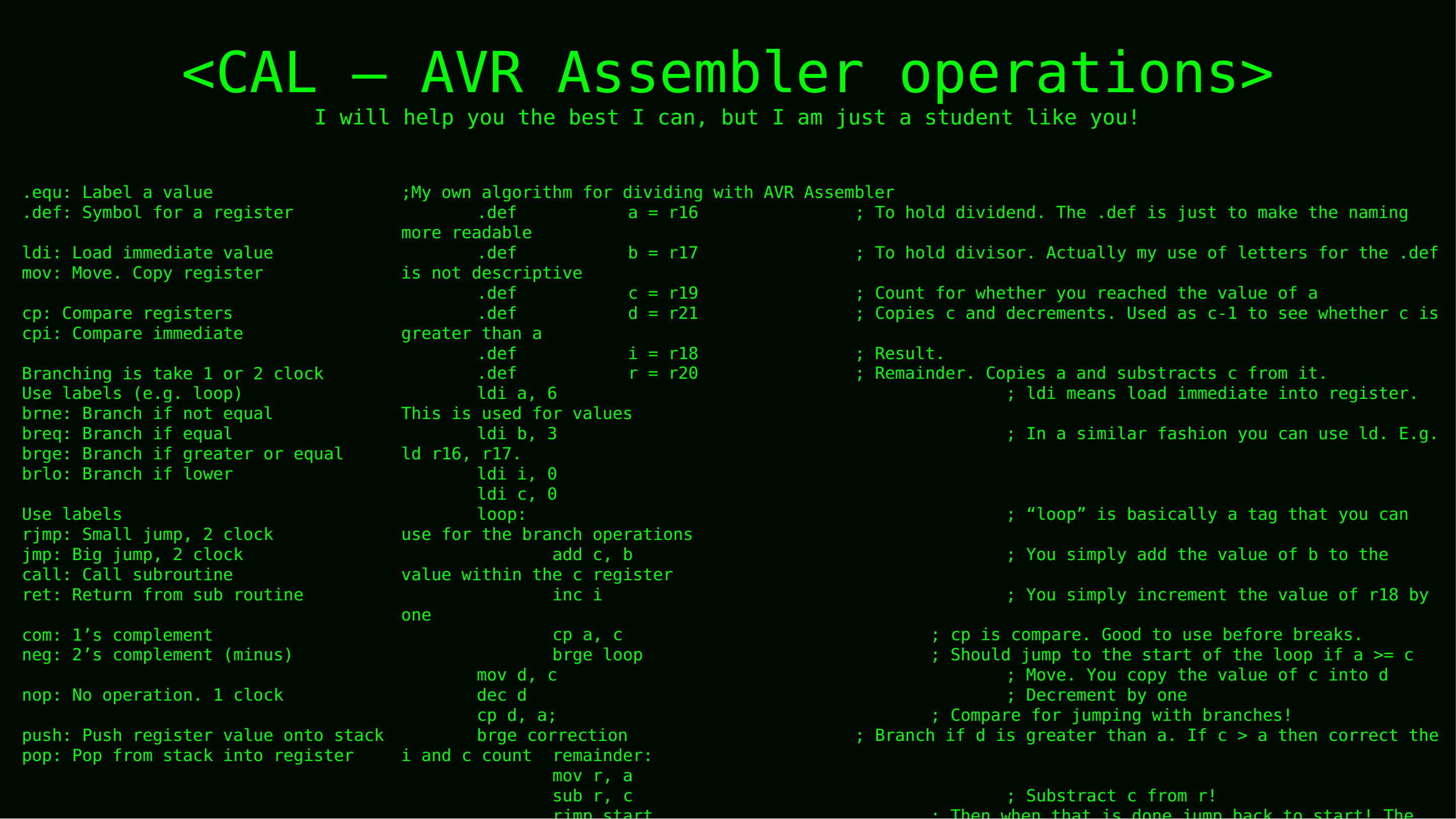

# <CAL – AVR Assembler operations> I will help you the best I can, but I am just a student like you!
.equ: Label a value
.def: Symbol for a register

ldi: Load immediate value
mov: Move. Copy register

cp: Compare registers
cpi: Compare immediate

Branching is take 1 or 2 clock
Use labels (e.g. loop)
brne: Branch if not equal
breq: Branch if equal
brge: Branch if greater or equal
brlo: Branch if lower

Use labels
rjmp: Small jump, 2 clock
jmp: Big jump, 2 clock
call: Call subroutine
ret: Return from sub routine

com: 1’s complement
neg: 2’s complement (minus)

nop: No operation. 1 clock

push: Push register value onto stack
pop: Pop from stack into register

;My own algorithm for dividing with AVR Assembler
	.def		a = r16			; To hold dividend. The .def is just to make the naming more readable
	.def		b = r17			; To hold divisor. Actually my use of letters for the .def is not descriptive
	.def		c = r19			; Count for whether you reached the value of a
	.def		d = r21			; Copies c and decrements. Used as c-1 to see whether c is greater than a
	.def		i = r18			; Result.
	.def		r = r20			; Remainder. Copies a and substracts c from it.
	ldi a, 6						; ldi means load immediate into register. This is used for values
	ldi b, 3						; In a similar fashion you can use ld. E.g. ld r16, r17.
	ldi i, 0
	ldi c, 0
	loop:							; “loop” is basically a tag that you can use for the branch operations
		add c, b					; You simply add the value of b to the value within the c register
		inc i						; You simply increment the value of r18 by one
		cp a, c					; cp is compare. Good to use before breaks.
		brge loop				; Should jump to the start of the loop if a >= c
	mov d, c						; Move. You copy the value of c into d
	dec d							; Decrement by one
	cp d, a; 					; Compare for jumping with branches!
	brge correction			; Branch if d is greater than a. If c > a then correct the i and c count	remainder:
		mov r, a
		sub r, c					; Substract c from r!
		rjmp start				; Then when that is done jump back to start! The program was completed
	correction:					; I could as have called the loop Ice Cream and it would work the same
		sub c, b
		dec i
		rjmp remainder